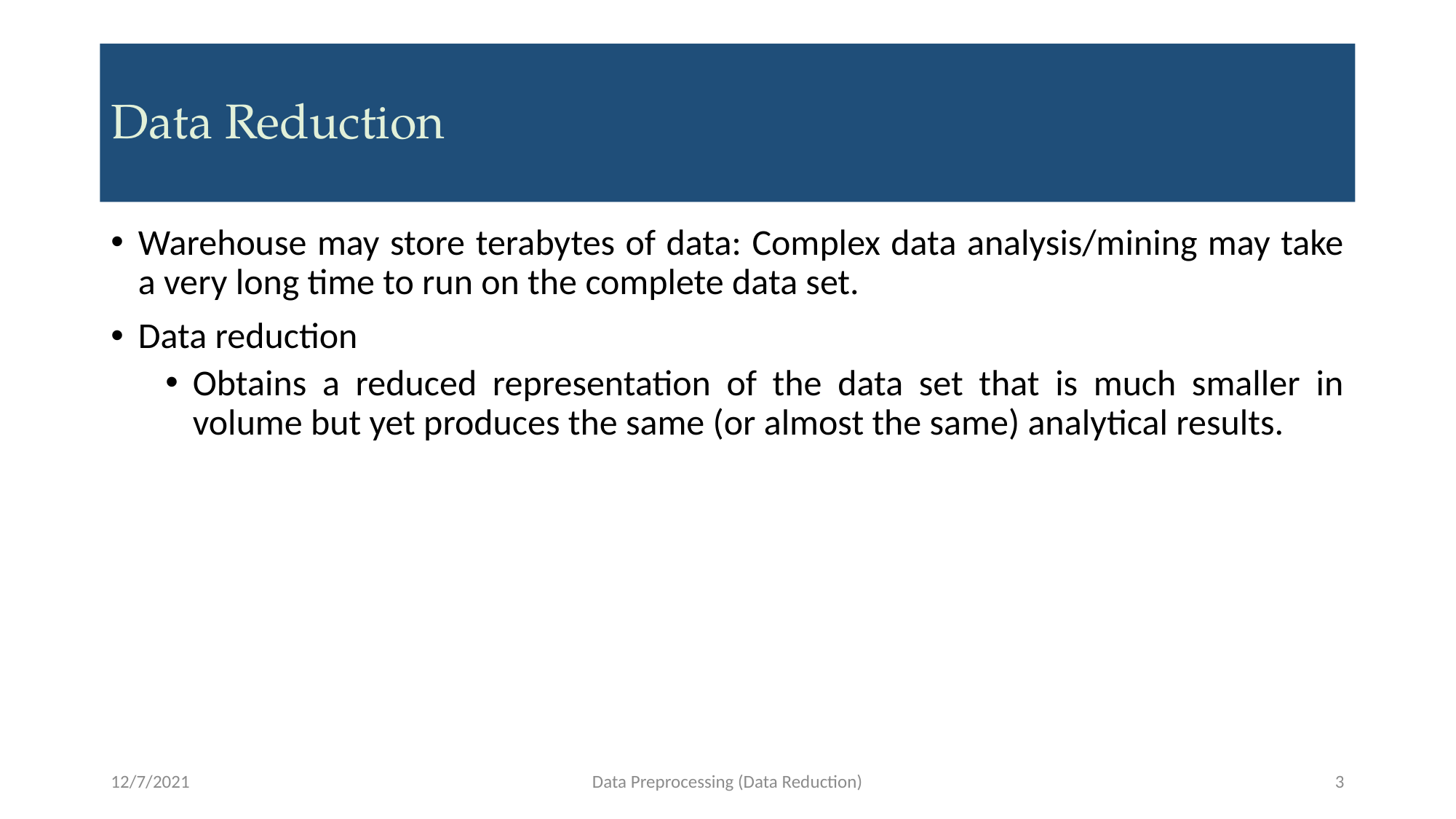

# Data Reduction
Warehouse may store terabytes of data: Complex data analysis/mining may take a very long time to run on the complete data set.
Data reduction
Obtains a reduced representation of the data set that is much smaller in volume but yet produces the same (or almost the same) analytical results.

12/7/2021
Data Preprocessing (Data Reduction)
3